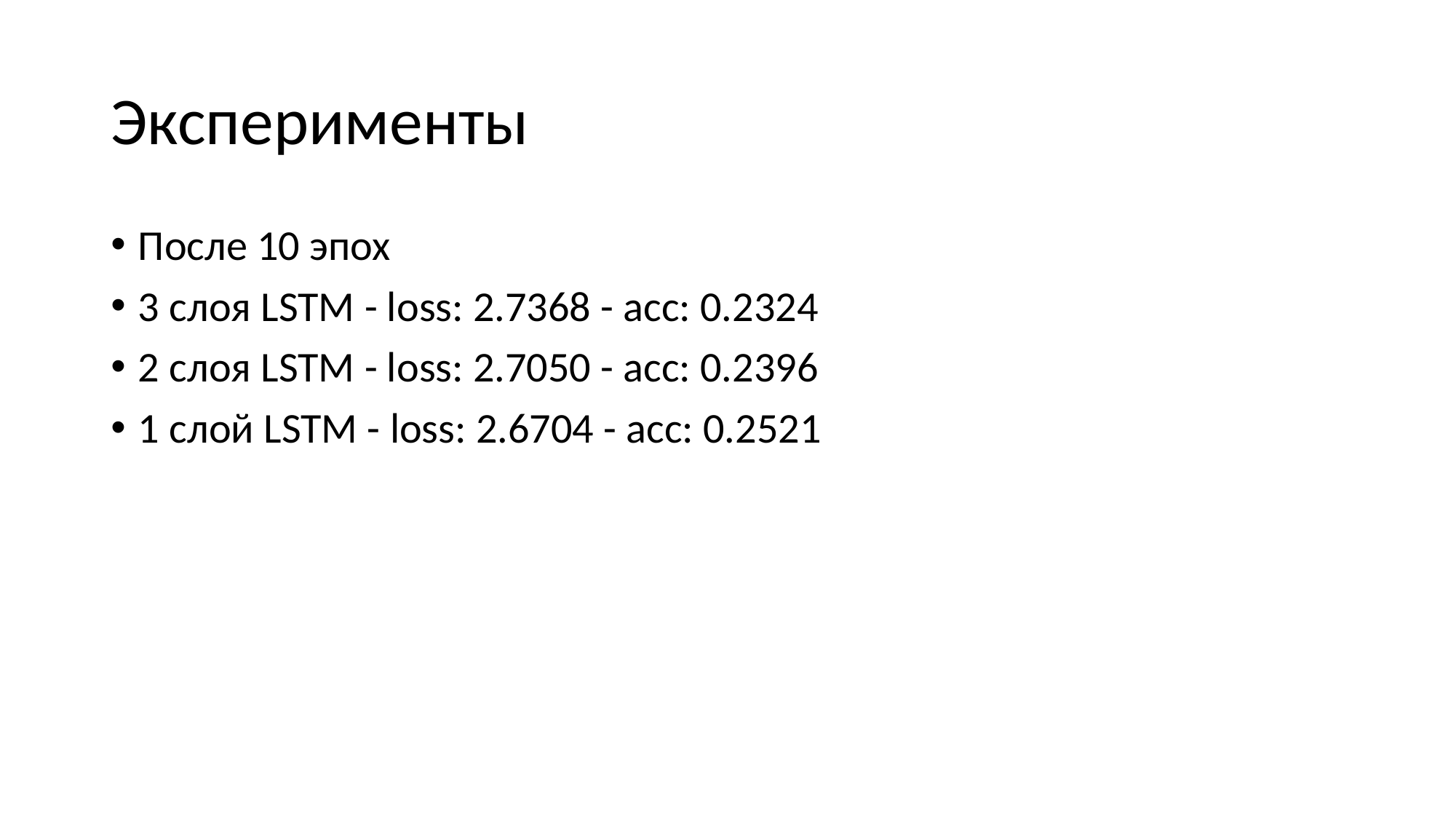

# Эксперименты
После 10 эпох
3 слоя LSTM - loss: 2.7368 - acc: 0.2324
2 слоя LSTM - loss: 2.7050 - acc: 0.2396
1 слой LSTM - loss: 2.6704 - acc: 0.2521